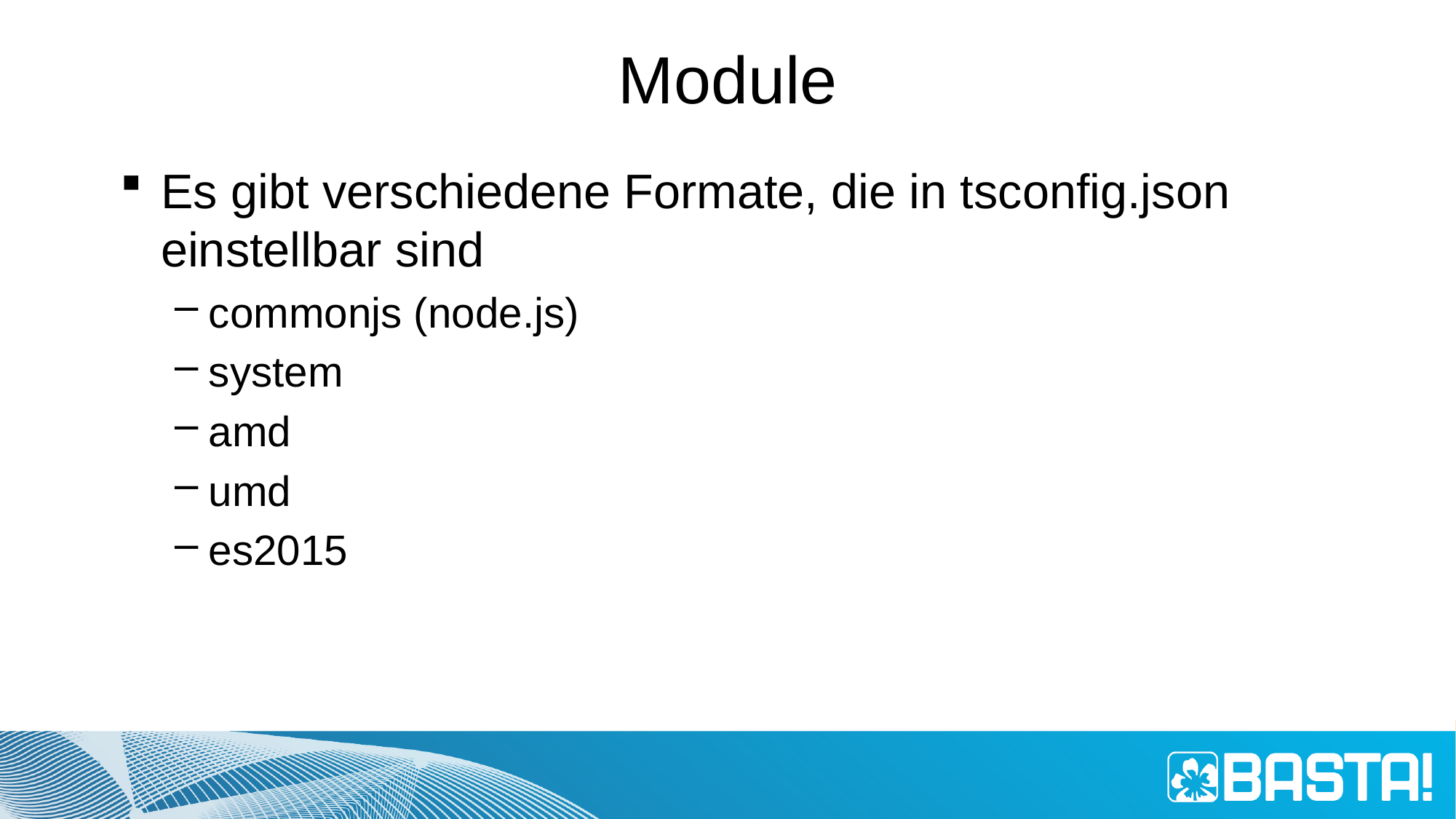

# Module
Es gibt verschiedene Formate, die in tsconfig.json einstellbar sind
commonjs (node.js)
system
amd
umd
es2015